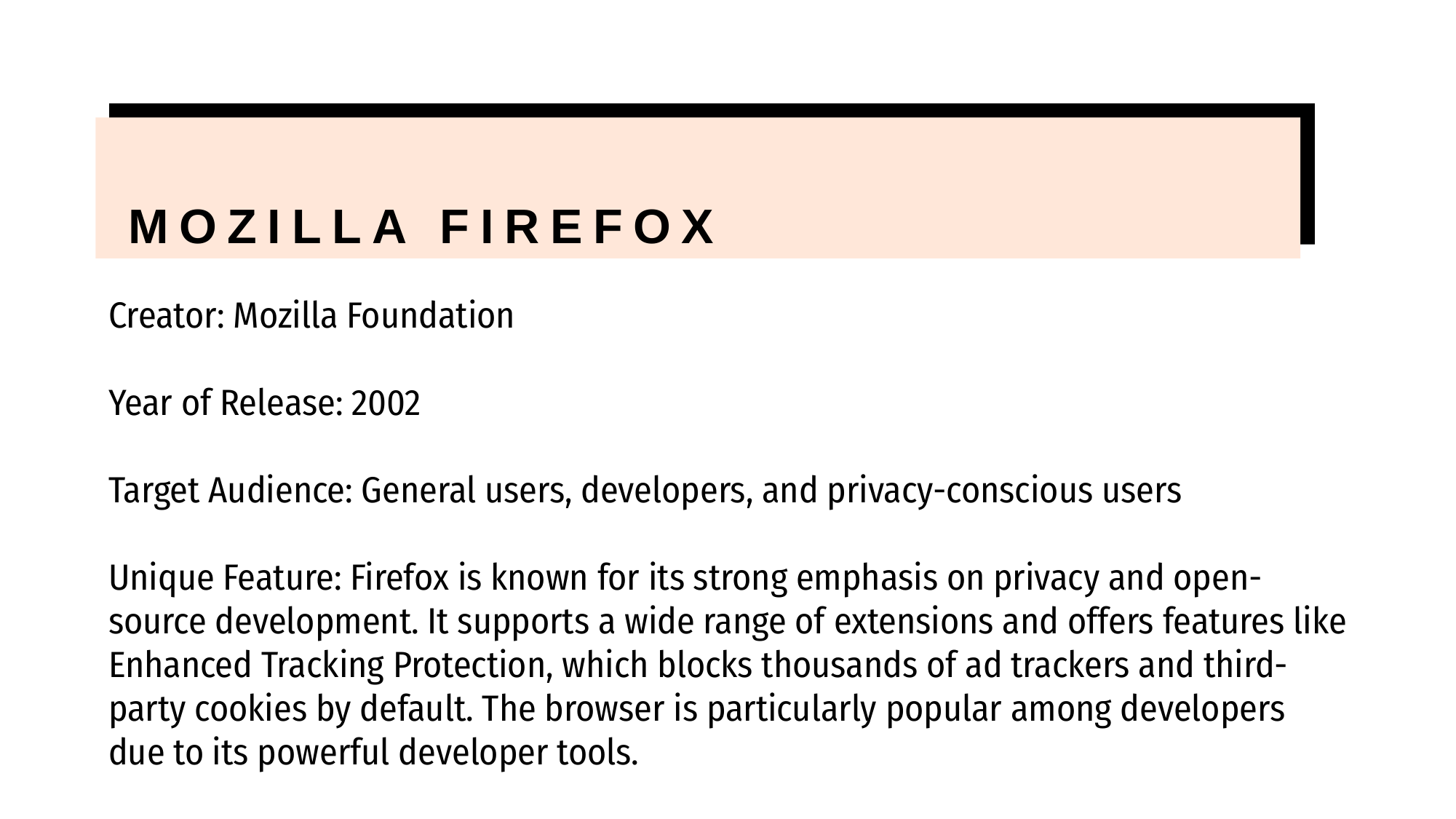

# Mozilla FIrefox
Creator: Mozilla Foundation

Year of Release: 2002

Target Audience: General users, developers, and privacy-conscious users

Unique Feature: Firefox is known for its strong emphasis on privacy and open-source development. It supports a wide range of extensions and offers features like Enhanced Tracking Protection, which blocks thousands of ad trackers and third-party cookies by default. The browser is particularly popular among developers due to its powerful developer tools.